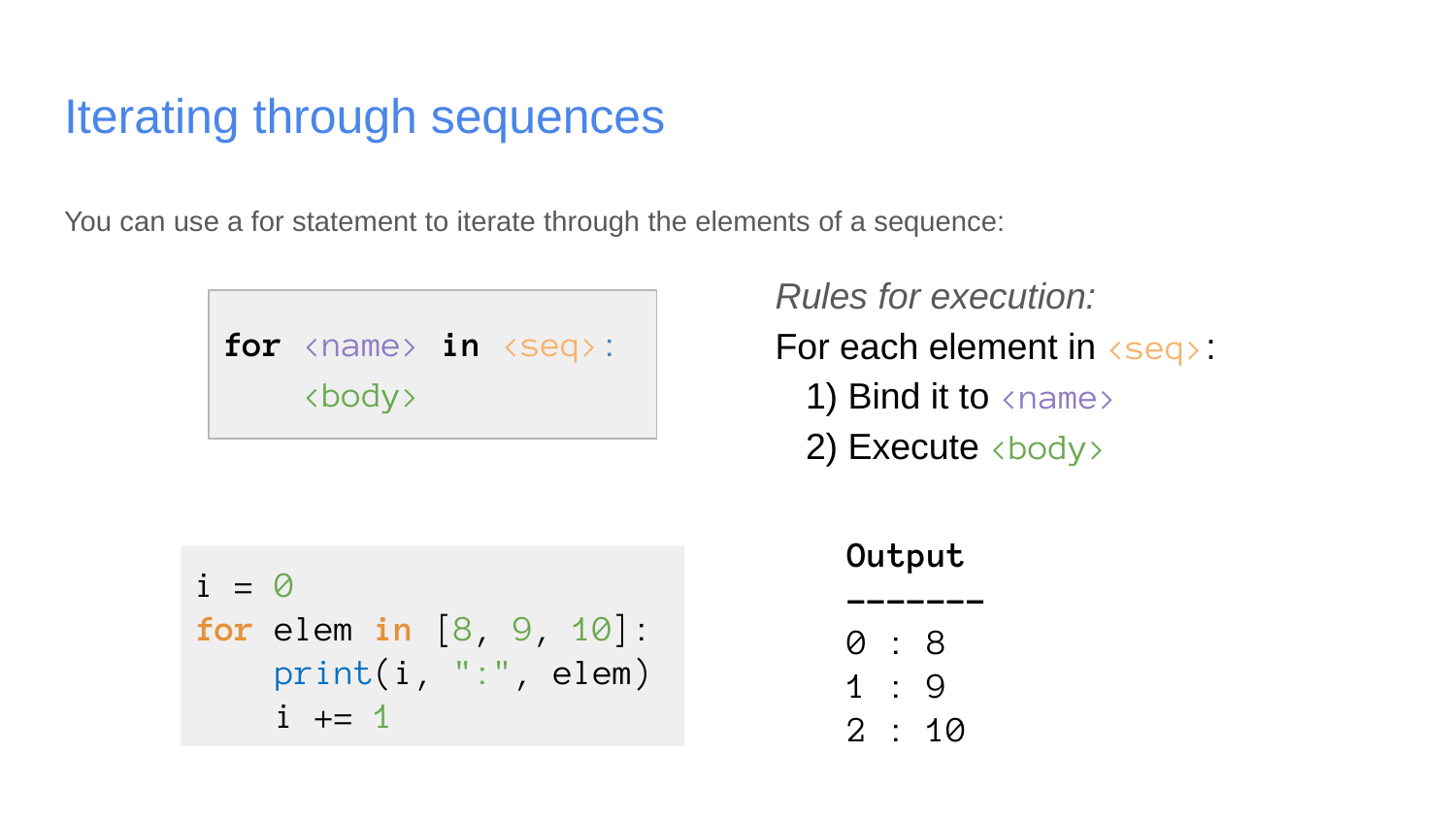

# Iterating through sequences
You can use a for statement to iterate through the elements of a sequence:
Rules for execution:
For each element in <seq>:
   1) Bind it to <name>
   2) Execute <body>
for <name> in <seq>:
    <body>
Output
-------
0 : 8
1 : 9
2 : 10
i = 0
for elem in [8, 9, 10]:
    print(i, ":", elem)
    i += 1